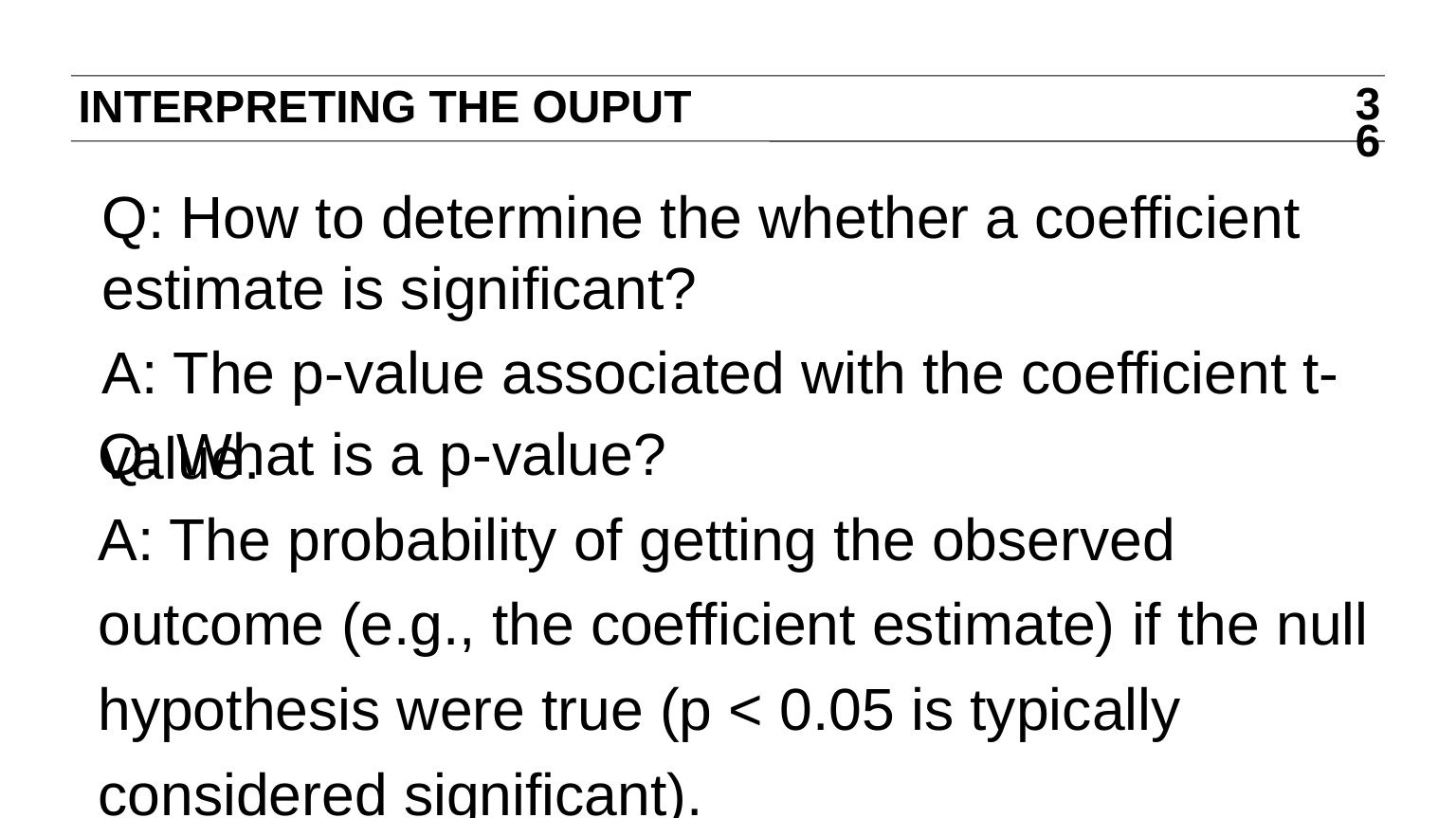

INTERPRETING THE OUPUT
36
Q: How to determine the whether a coefficient estimate is significant?
A: The p-value associated with the coefficient t-value.
Q: What is a p-value?
A: The probability of getting the observed outcome (e.g., the coefficient estimate) if the null hypothesis were true (p < 0.05 is typically considered significant).